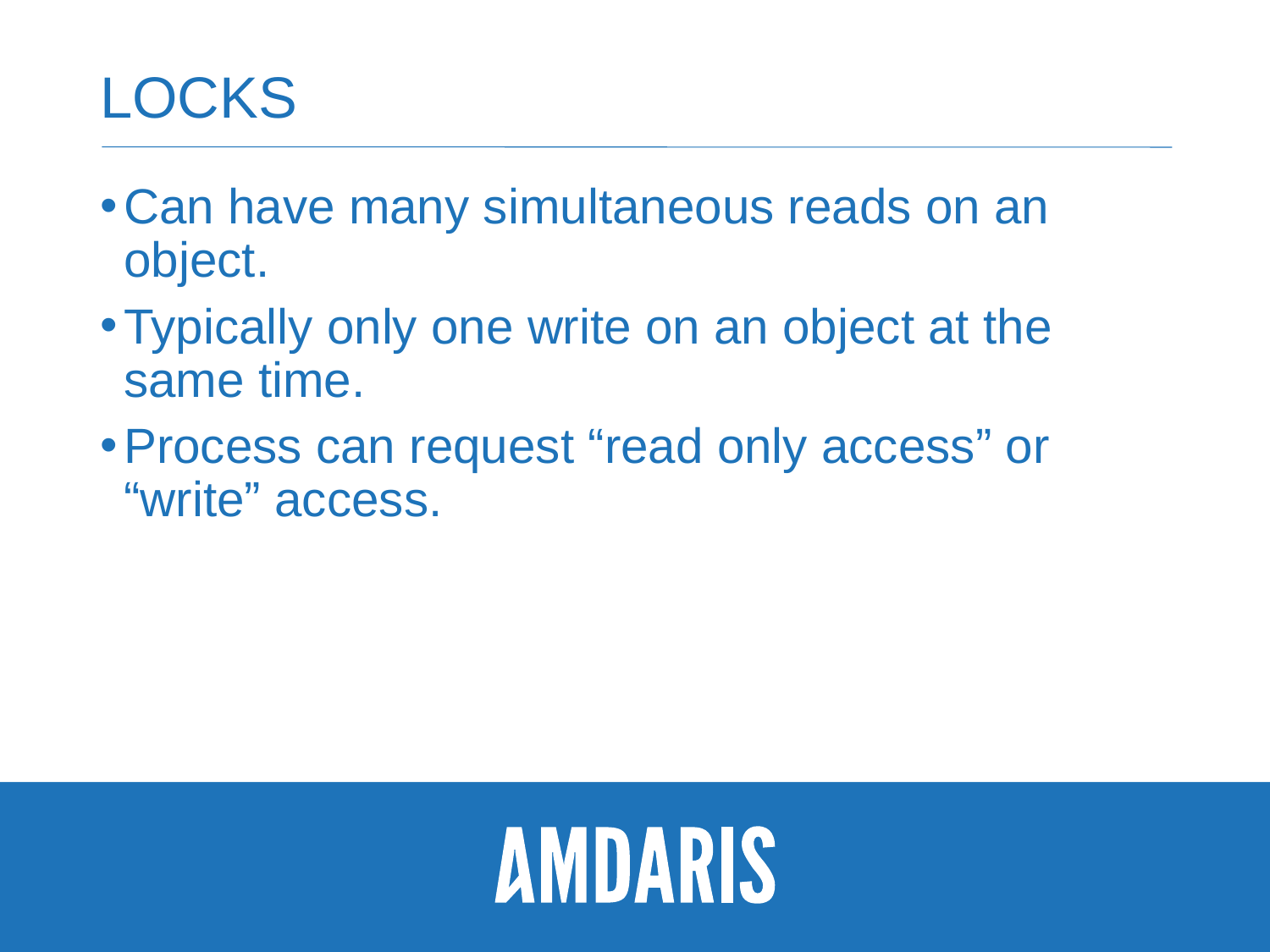

# Locks
Can have many simultaneous reads on an object.
Typically only one write on an object at the same time.
Process can request “read only access” or “write” access.